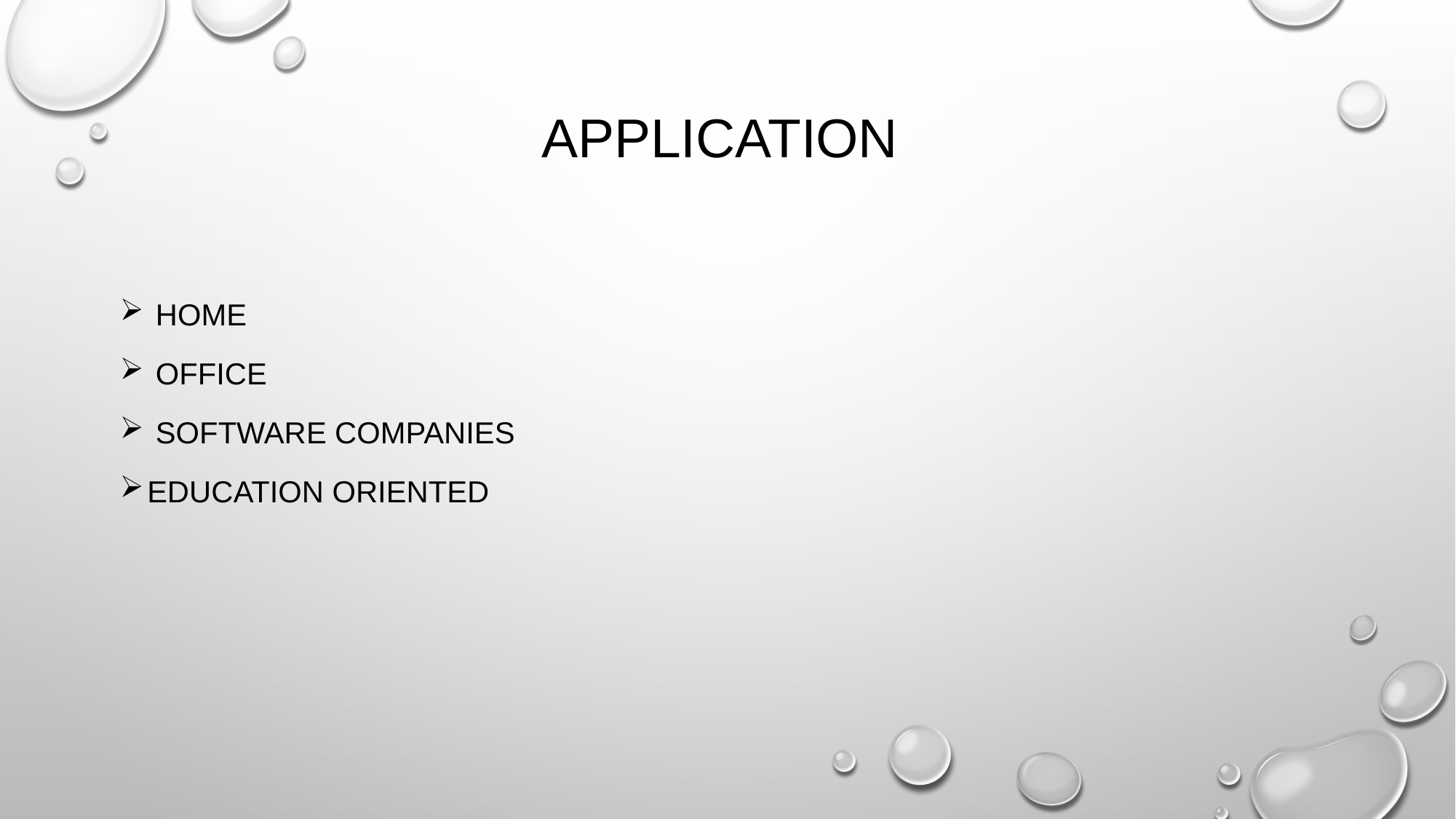

# Application
 home
 office
 Software companies
Education oriented